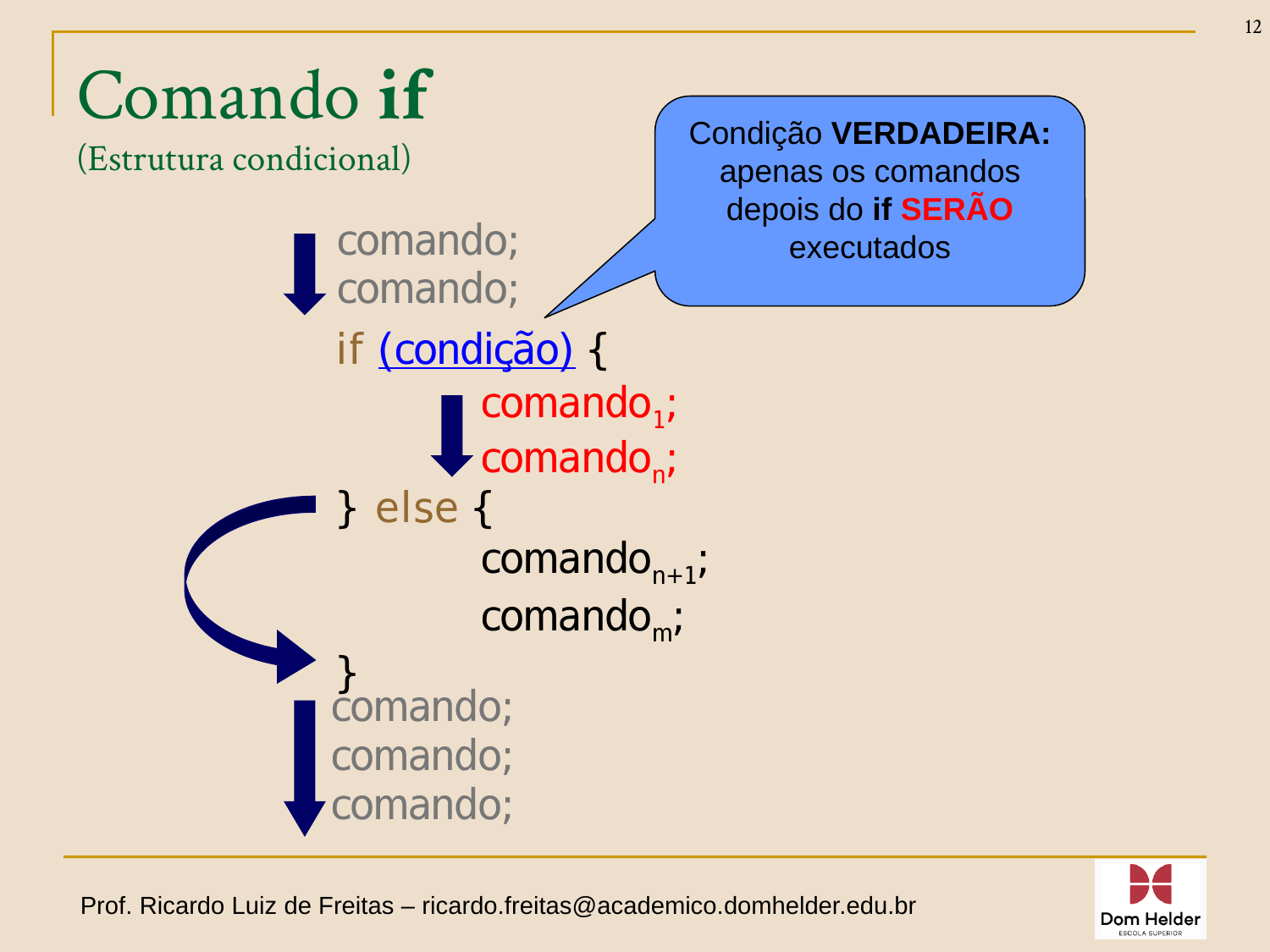

12
# Comando if (Estrutura condicional)
Condição VERDADEIRA: apenas os comandos depois do if SERÃO executados
comando;
comando;

if (condição) {
           comando1;
           comandon;
} else {
           comandon+1;
           comandom;
}

comando;
comando;
comando;